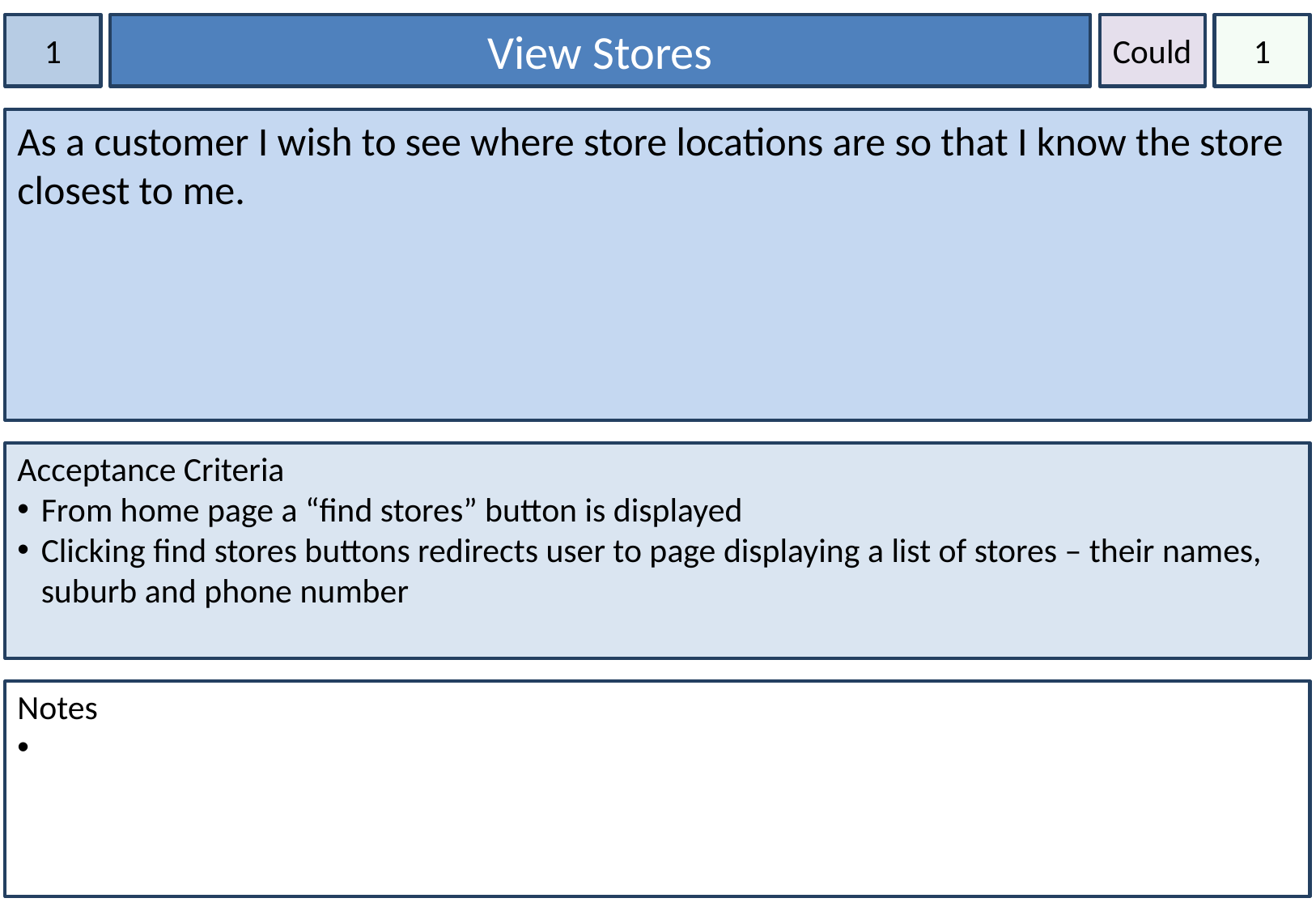

1
View Stores
Could
1
As a customer I wish to see where store locations are so that I know the store closest to me.
Acceptance Criteria
From home page a “find stores” button is displayed
Clicking find stores buttons redirects user to page displaying a list of stores – their names, suburb and phone number
Notes